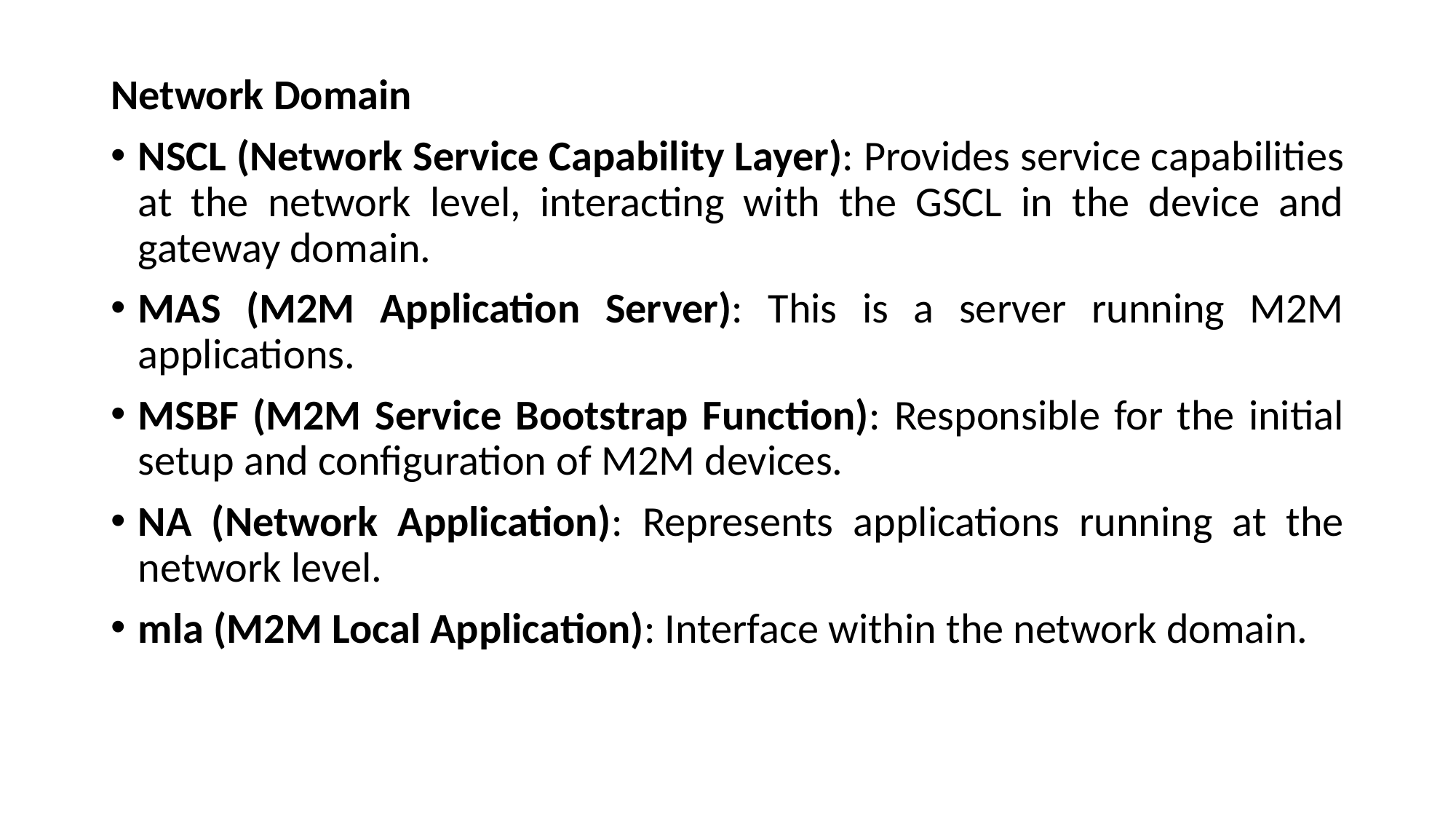

Network Domain
NSCL (Network Service Capability Layer): Provides service capabilities at the network level, interacting with the GSCL in the device and gateway domain.
MAS (M2M Application Server): This is a server running M2M applications.
MSBF (M2M Service Bootstrap Function): Responsible for the initial setup and configuration of M2M devices.
NA (Network Application): Represents applications running at the network level.
mla (M2M Local Application): Interface within the network domain.